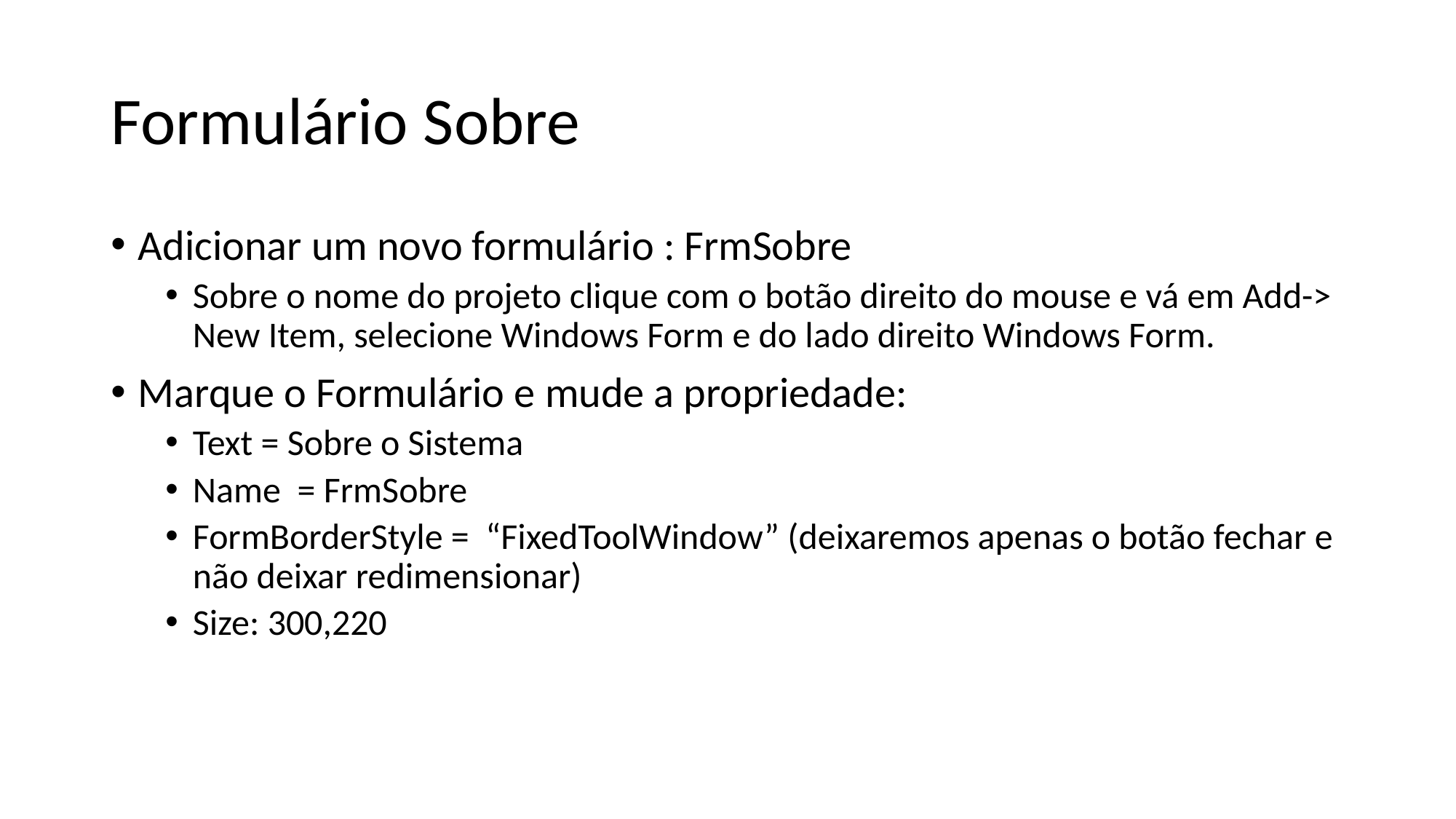

# Formulário Sobre
Adicionar um novo formulário : FrmSobre
Sobre o nome do projeto clique com o botão direito do mouse e vá em Add-> New Item, selecione Windows Form e do lado direito Windows Form.
Marque o Formulário e mude a propriedade:
Text = Sobre o Sistema
Name  = FrmSobre
FormBorderStyle =  “FixedToolWindow” (deixaremos apenas o botão fechar e não deixar redimensionar)
Size: 300,220